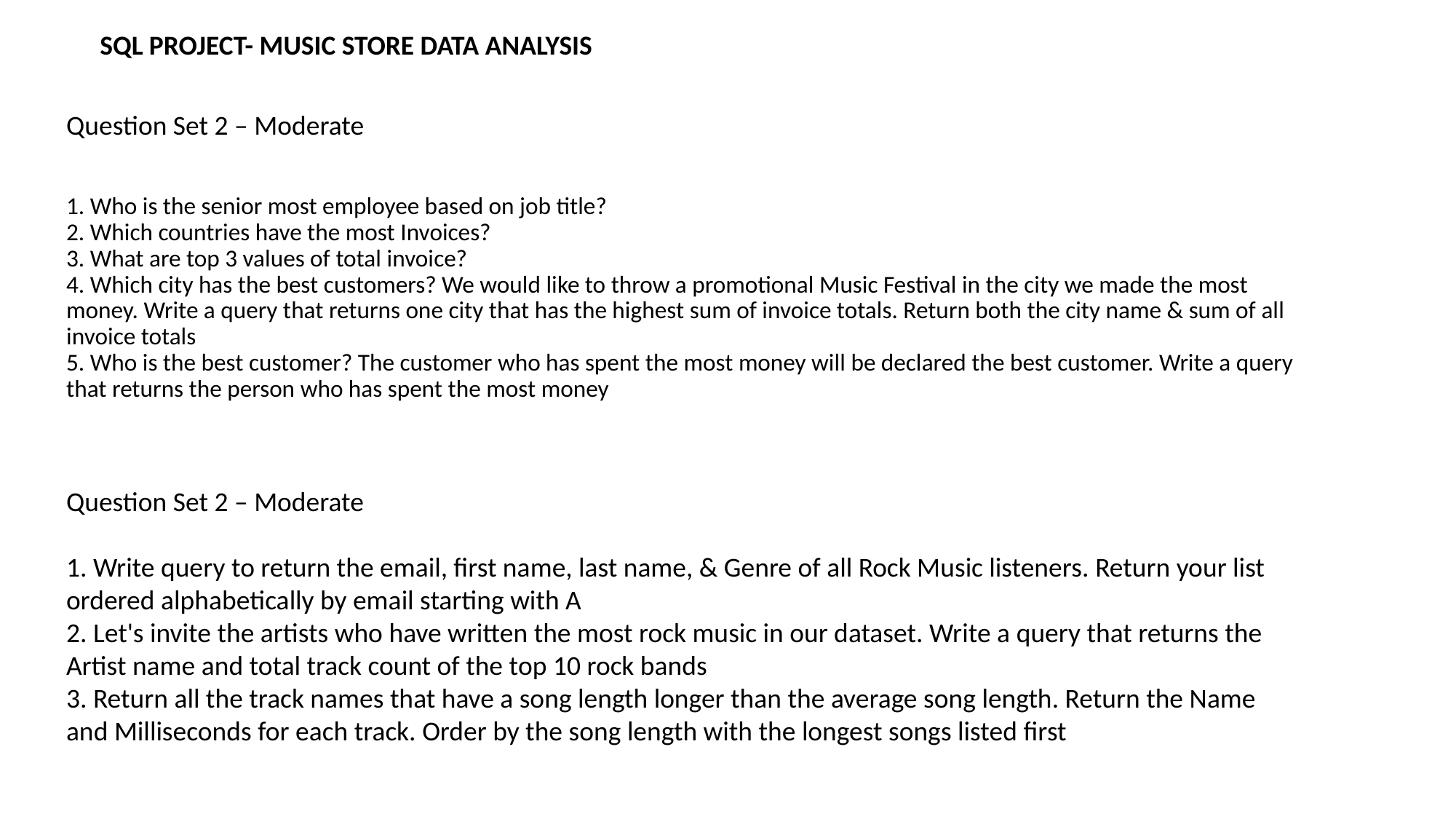

SQL PROJECT- MUSIC STORE DATA ANALYSIS
# Question Set 2 – Moderate 1. Who is the senior most employee based on job title? 2. Which countries have the most Invoices? 3. What are top 3 values of total invoice? 4. Which city has the best customers? We would like to throw a promotional Music Festival in the city we made the most money. Write a query that returns one city that has the highest sum of invoice totals. Return both the city name & sum of all invoice totals 5. Who is the best customer? The customer who has spent the most money will be declared the best customer. Write a query that returns the person who has spent the most money
Question Set 2 – Moderate

1. Write query to return the email, first name, last name, & Genre of all Rock Music listeners. Return your list ordered alphabetically by email starting with A
2. Let's invite the artists who have written the most rock music in our dataset. Write a query that returns the Artist name and total track count of the top 10 rock bands
3. Return all the track names that have a song length longer than the average song length. Return the Name and Milliseconds for each track. Order by the song length with the longest songs listed first